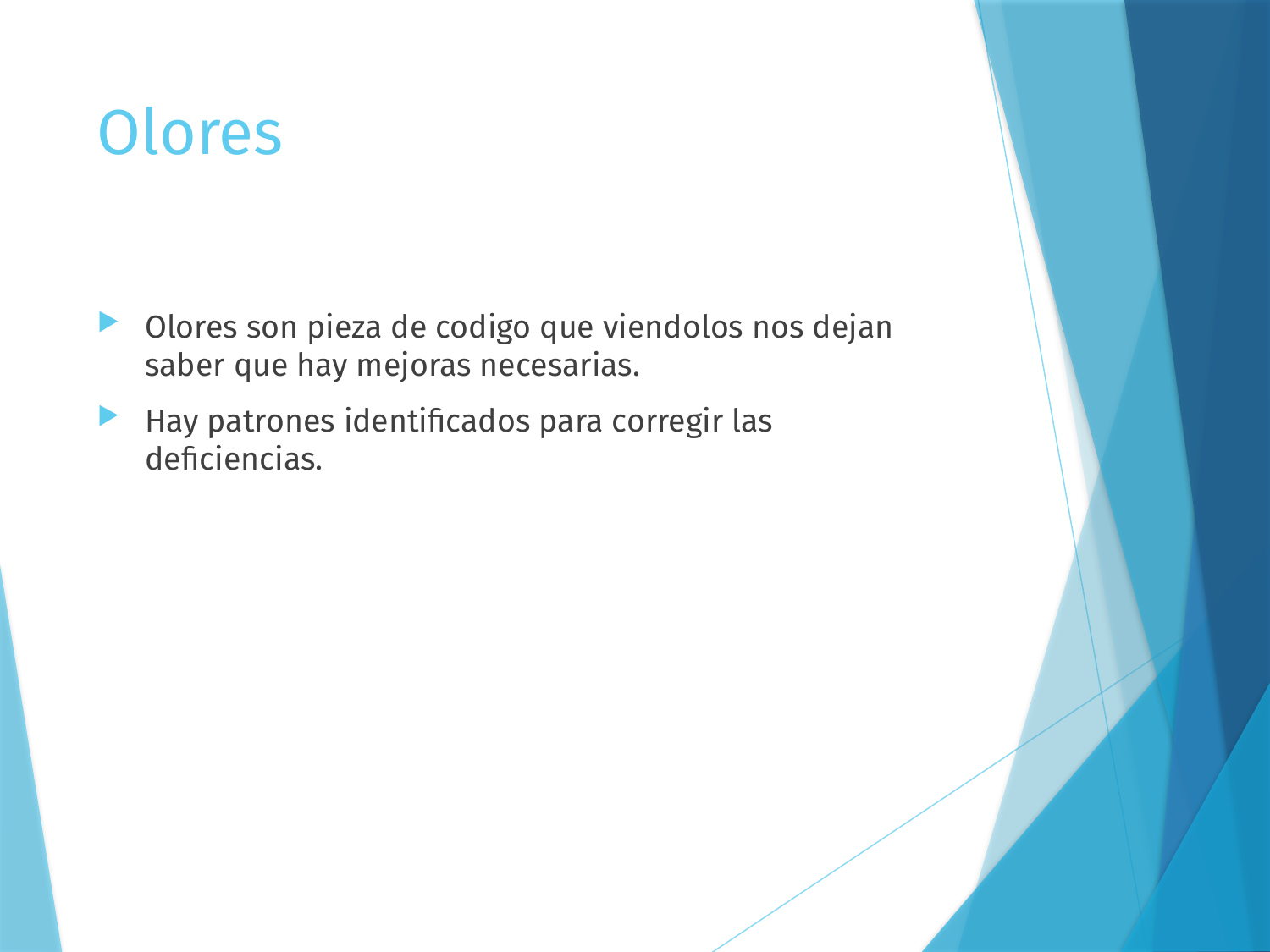

# Olores
Olores son pieza de codigo que viendolos nos dejan saber que hay mejoras necesarias.
Hay patrones identificados para corregir las deficiencias.